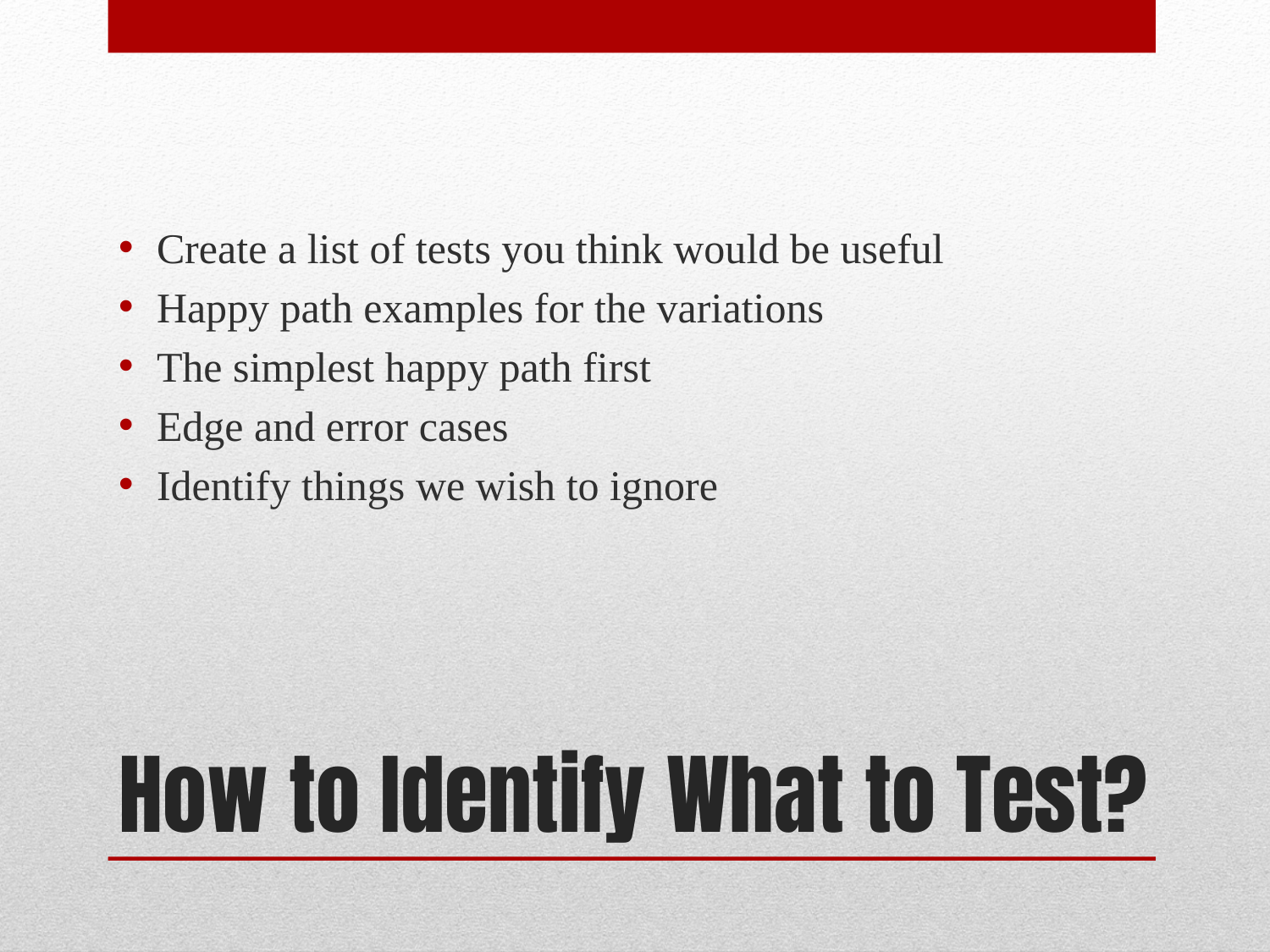

Create a list of tests you think would be useful
Happy path examples for the variations
The simplest happy path first
Edge and error cases
Identify things we wish to ignore
# How to Identify What to Test?